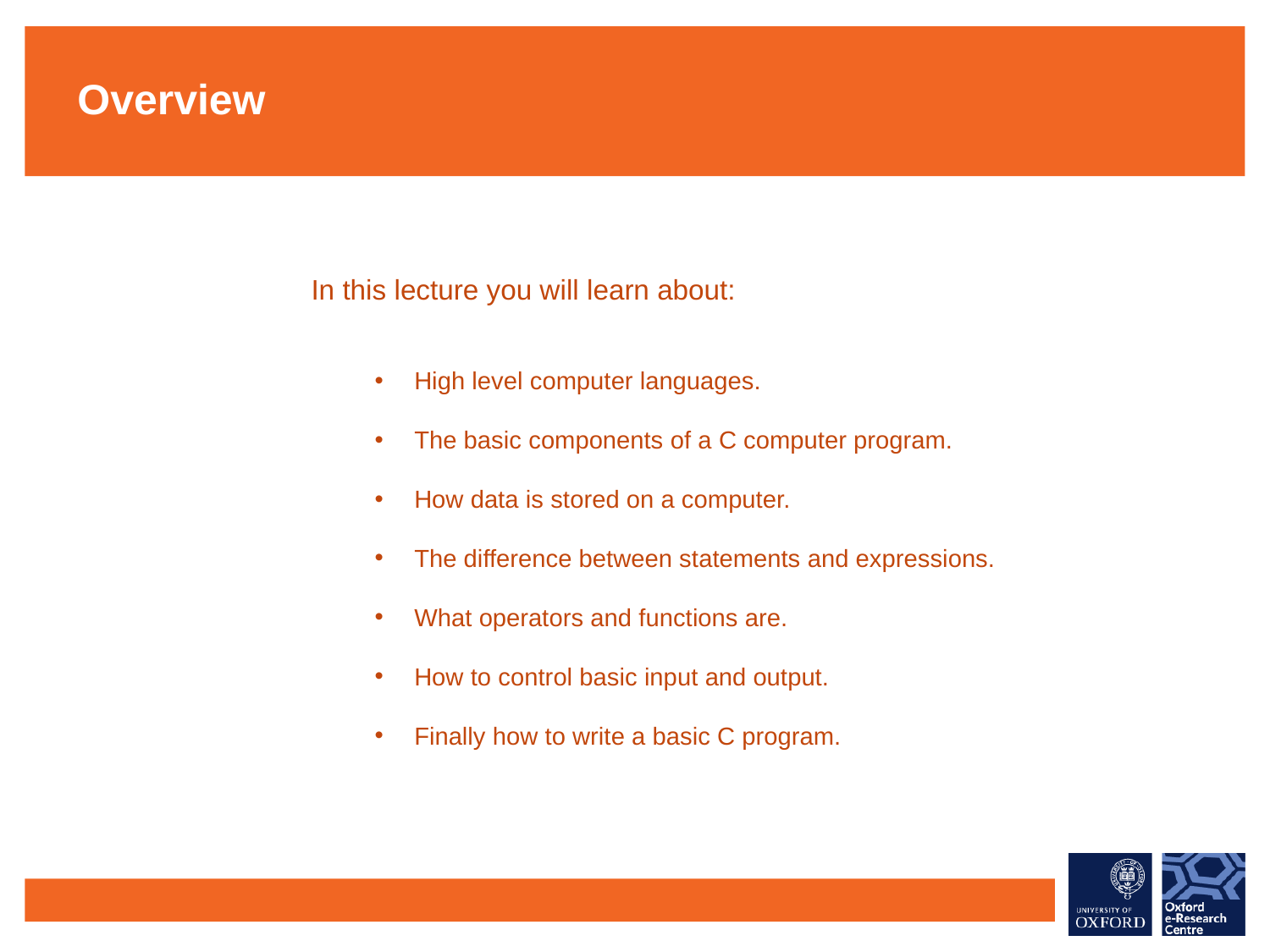

Overview
In this lecture you will learn about:

High level computer languages.

The basic components of a C computer program.

How data is stored on a computer.

The difference between statements and expressions.

What operators and functions are.

How to control basic input and output.

Finally how to write a basic C program.